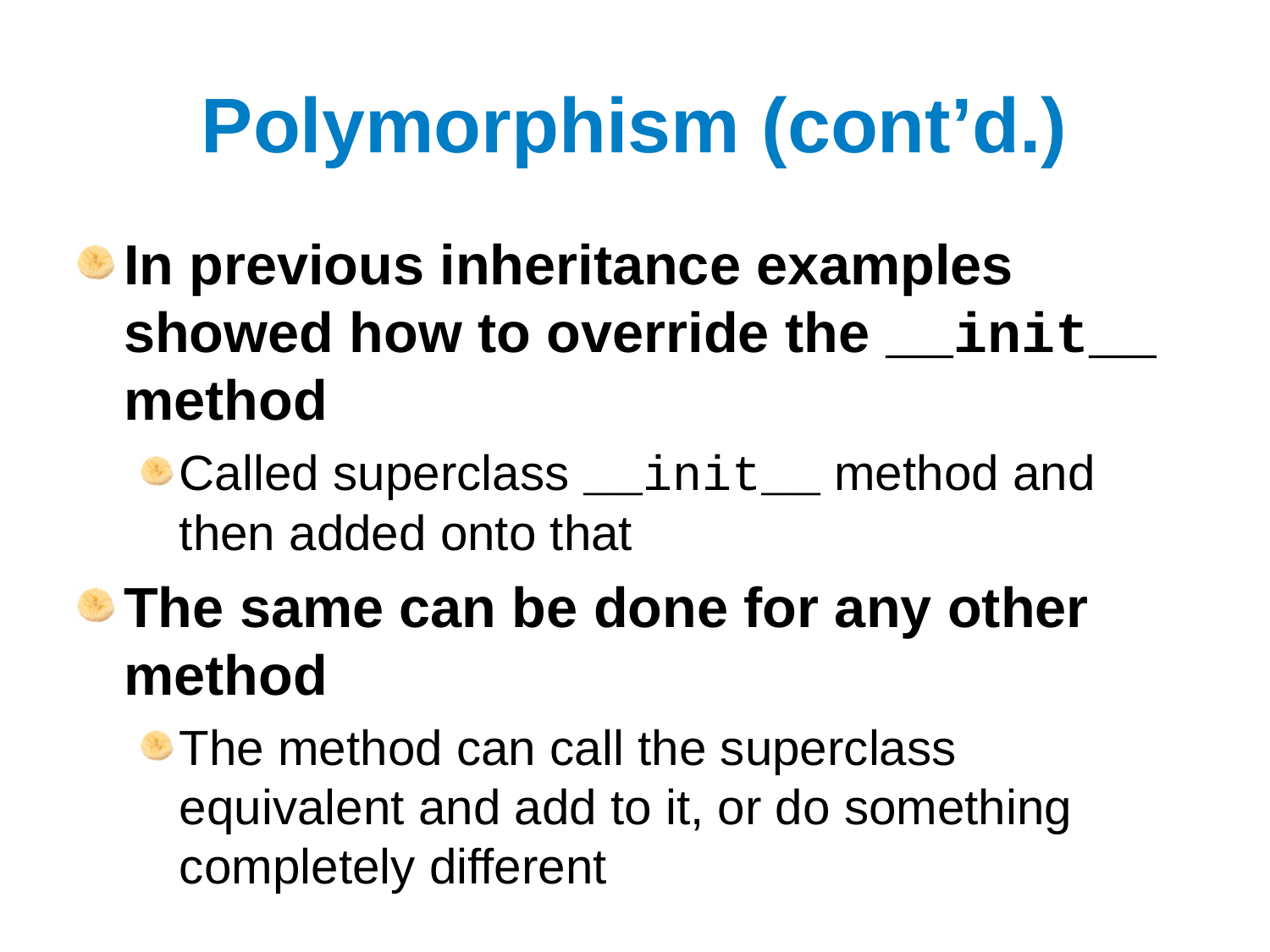

# Polymorphism (cont’d.)
In previous inheritance examples showed how to override the __init__ method
Called superclass __init__ method and then added onto that
The same can be done for any other method
The method can call the superclass equivalent and add to it, or do something completely different